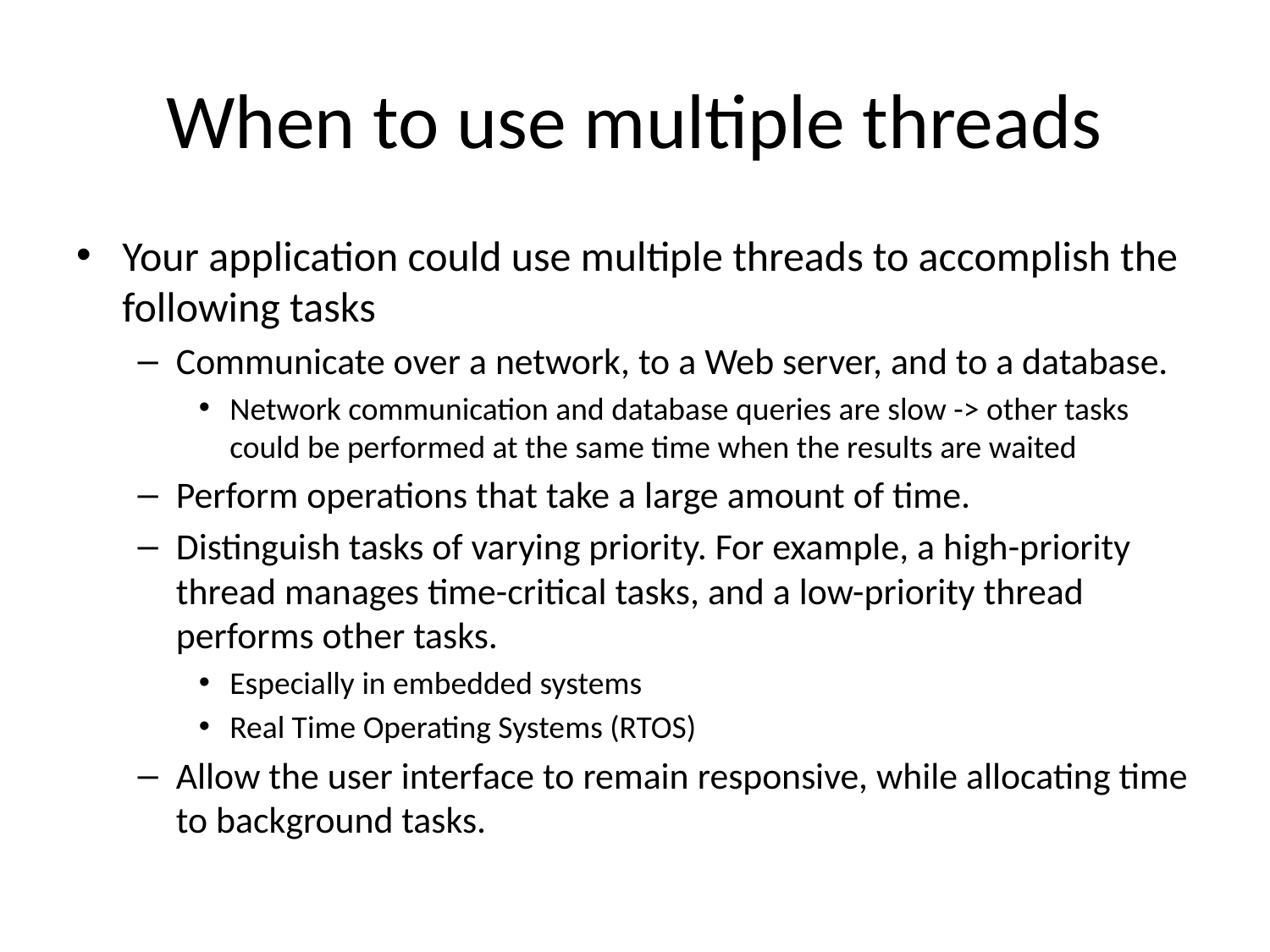

# When to use multiple threads
Your application could use multiple threads to accomplish the following tasks
Communicate over a network, to a Web server, and to a database.
Network communication and database queries are slow -> other tasks could be performed at the same time when the results are waited
Perform operations that take a large amount of time.
Distinguish tasks of varying priority. For example, a high-priority thread manages time-critical tasks, and a low-priority thread performs other tasks.
Especially in embedded systems
Real Time Operating Systems (RTOS)
Allow the user interface to remain responsive, while allocating time to background tasks.